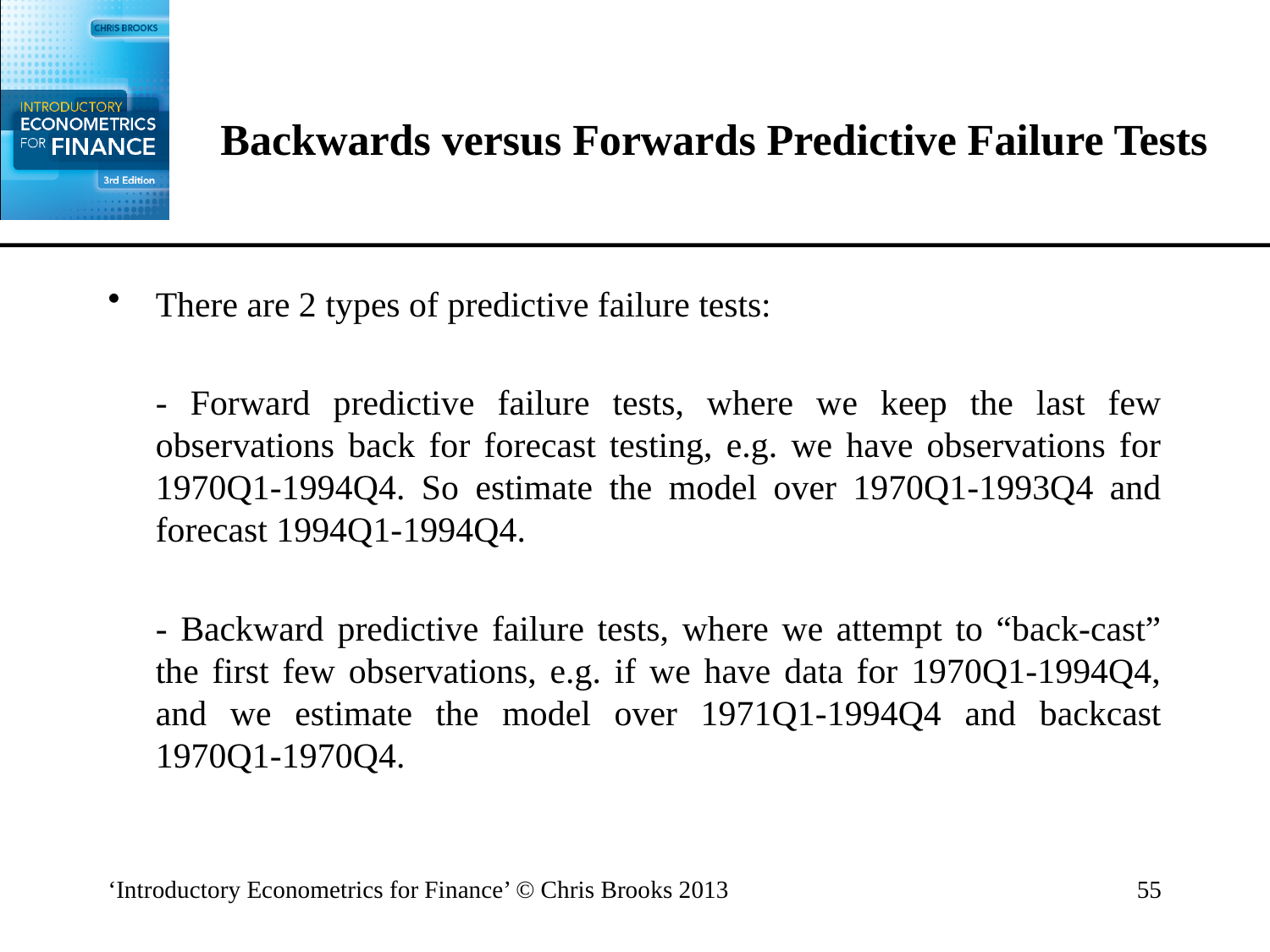

# Backwards versus Forwards Predictive Failure Tests
There are 2 types of predictive failure tests:

	- Forward predictive failure tests, where we keep the last few observations back for forecast testing, e.g. we have observations for 1970Q1-1994Q4. So estimate the model over 1970Q1-1993Q4 and forecast 1994Q1-1994Q4.

	- Backward predictive failure tests, where we attempt to “back-cast” the first few observations, e.g. if we have data for 1970Q1-1994Q4, and we estimate the model over 1971Q1-1994Q4 and backcast 1970Q1-1970Q4.

‘Introductory Econometrics for Finance’ © Chris Brooks 2013
55